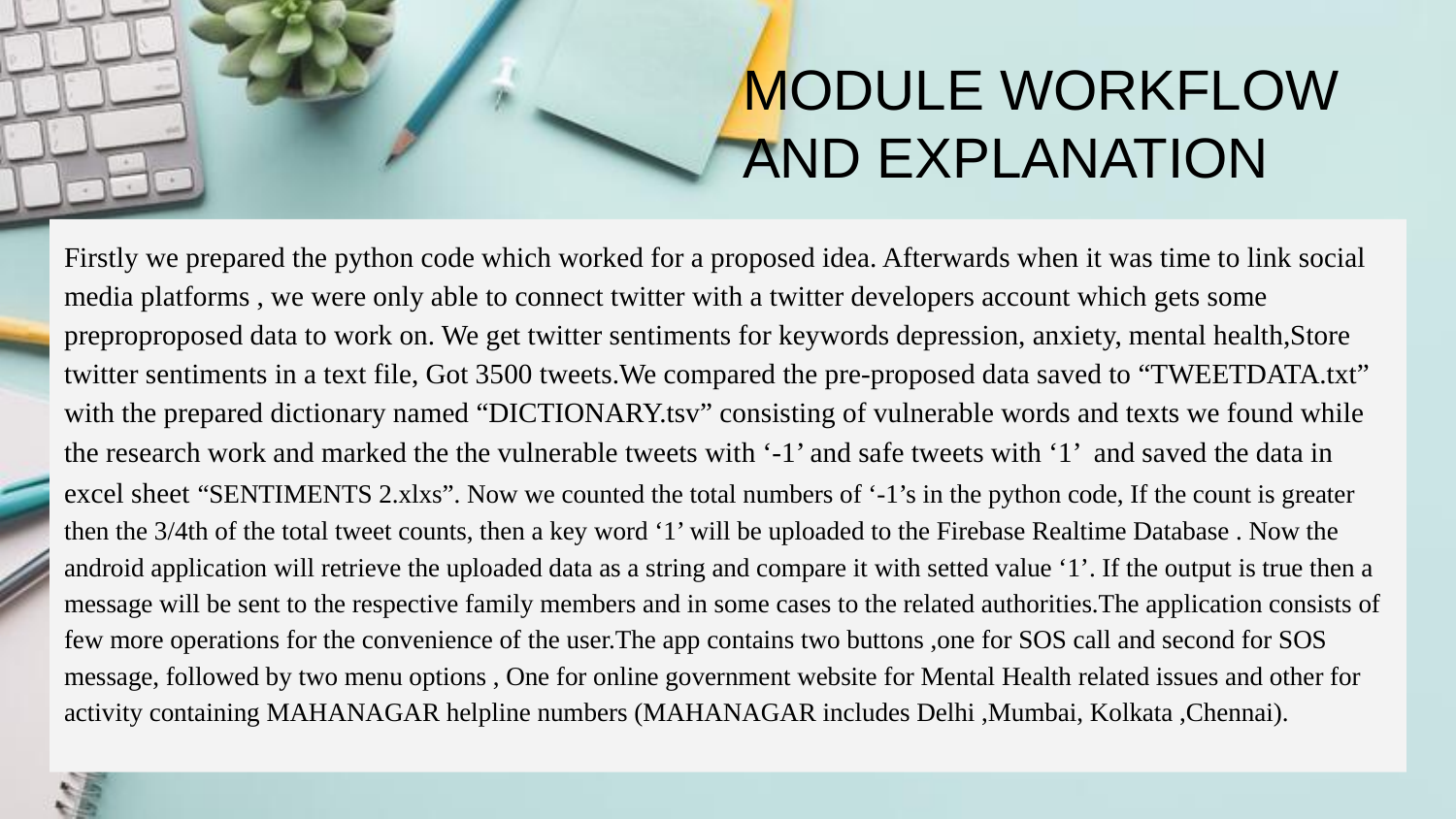

# MODULE WORKFLOW AND EXPLANATION
Firstly we prepared the python code which worked for a proposed idea. Afterwards when it was time to link social media platforms , we were only able to connect twitter with a twitter developers account which gets some preproproposed data to work on. We get twitter sentiments for keywords depression, anxiety, mental health,Store twitter sentiments in a text file, Got 3500 tweets.We compared the pre-proposed data saved to “TWEETDATA.txt” with the prepared dictionary named “DICTIONARY.tsv” consisting of vulnerable words and texts we found while the research work and marked the the vulnerable tweets with ‘-1’ and safe tweets with ‘1’  and saved the data in excel sheet “SENTIMENTS 2.xlxs”. Now we counted the total numbers of ‘-1’s in the python code, If the count is greater then the 3/4th of the total tweet counts, then a key word ‘1’ will be uploaded to the Firebase Realtime Database . Now the android application will retrieve the uploaded data as a string and compare it with setted value ‘1’. If the output is true then a message will be sent to the respective family members and in some cases to the related authorities.The application consists of few more operations for the convenience of the user.The app contains two buttons ,one for SOS call and second for SOS message, followed by two menu options , One for online government website for Mental Health related issues and other for activity containing MAHANAGAR helpline numbers (MAHANAGAR includes Delhi ,Mumbai, Kolkata ,Chennai).